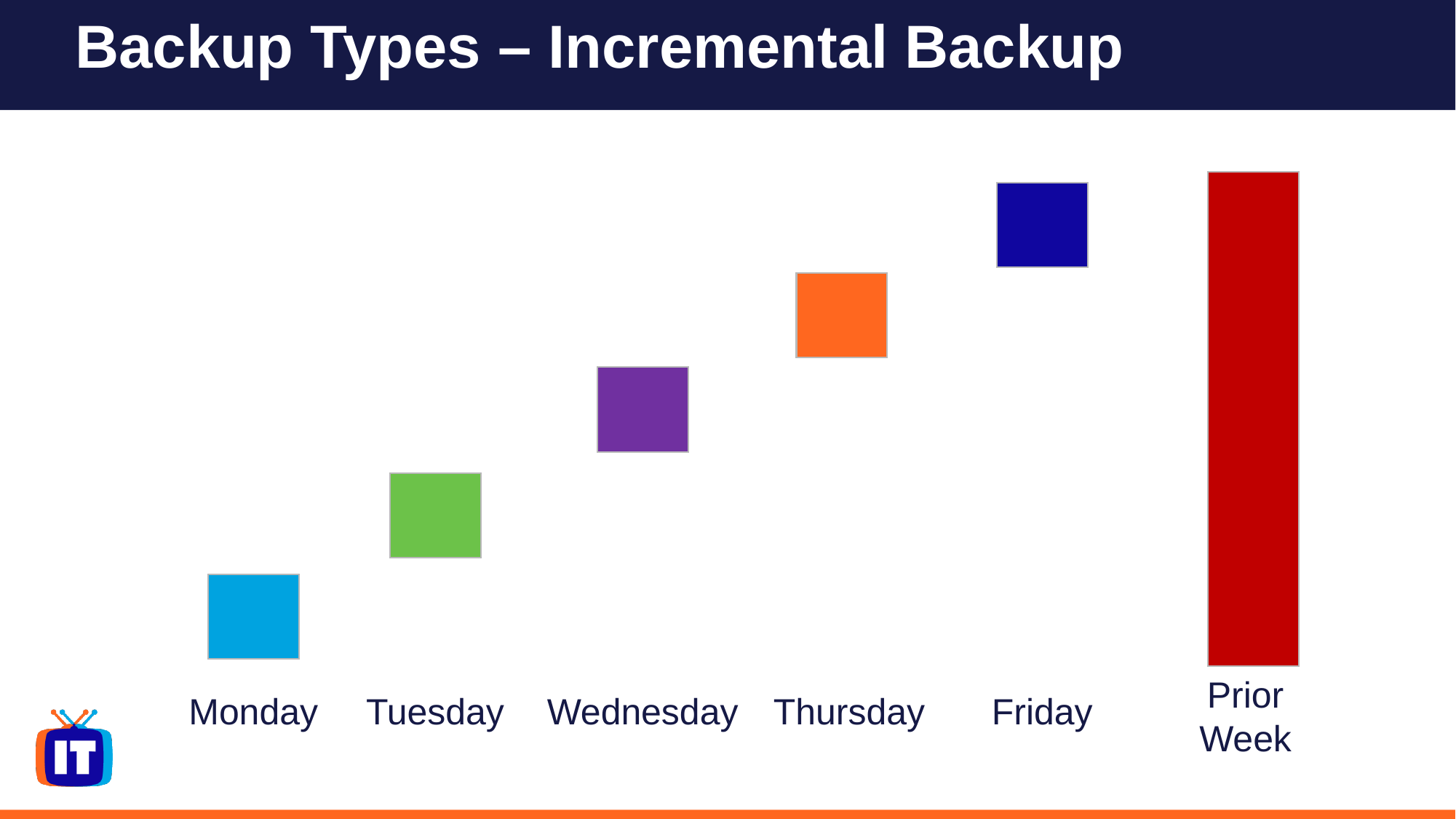

# Backup Types – Incremental Backup

Prior
Week
Friday
Thursday
Wednesday
Monday
Tuesday